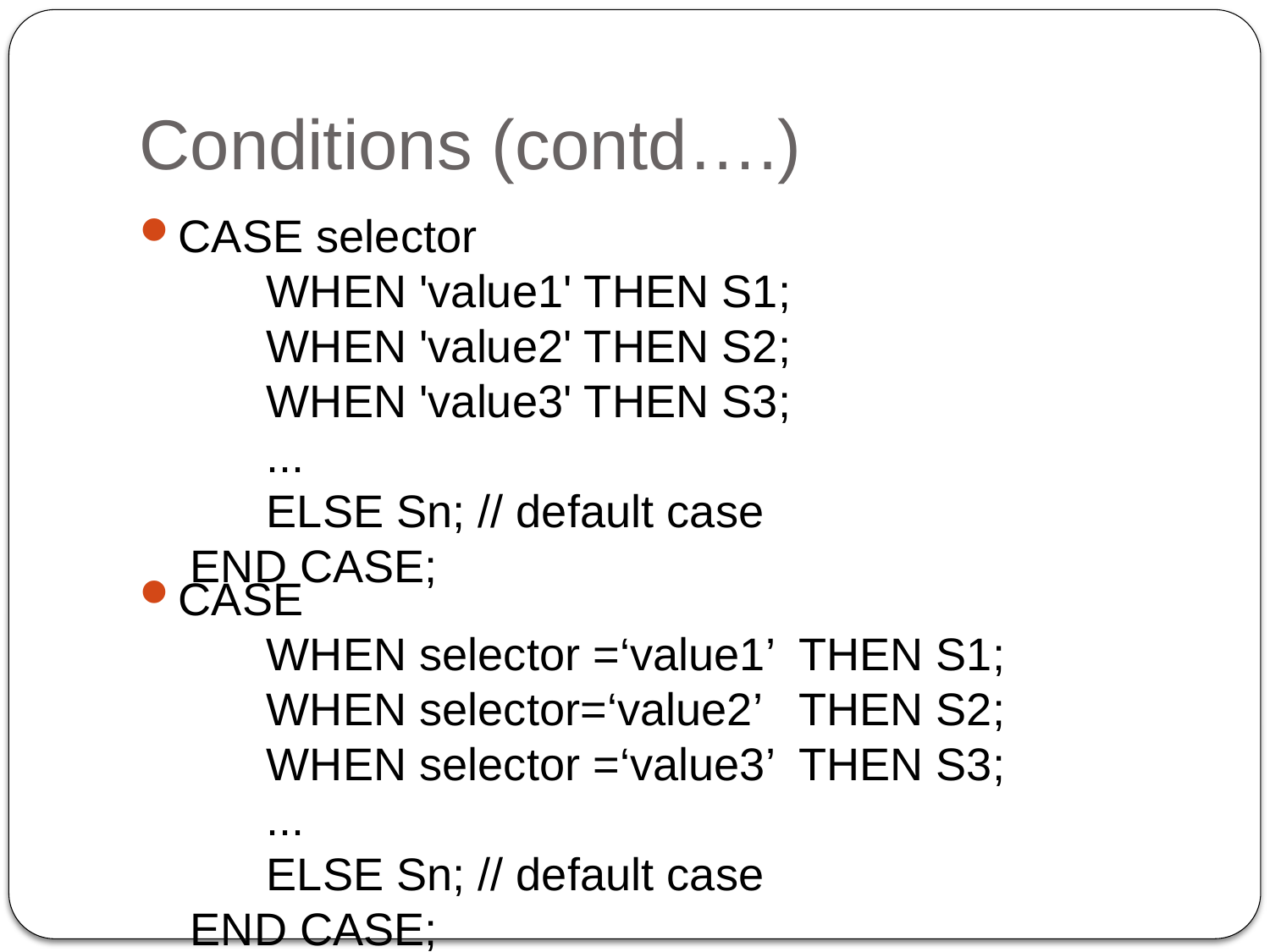

Conditions (contd….)
CASE selector
	WHEN 'value1' THEN S1;
	WHEN 'value2' THEN S2;
	WHEN 'value3' THEN S3;
	...
	ELSE Sn; // default case
    END CASE;
CASE
	WHEN selector =‘value1’  THEN S1;
	WHEN selector=‘value2’   THEN S2;
	WHEN selector =‘value3’  THEN S3;
	...
	ELSE Sn; // default case
    END CASE;